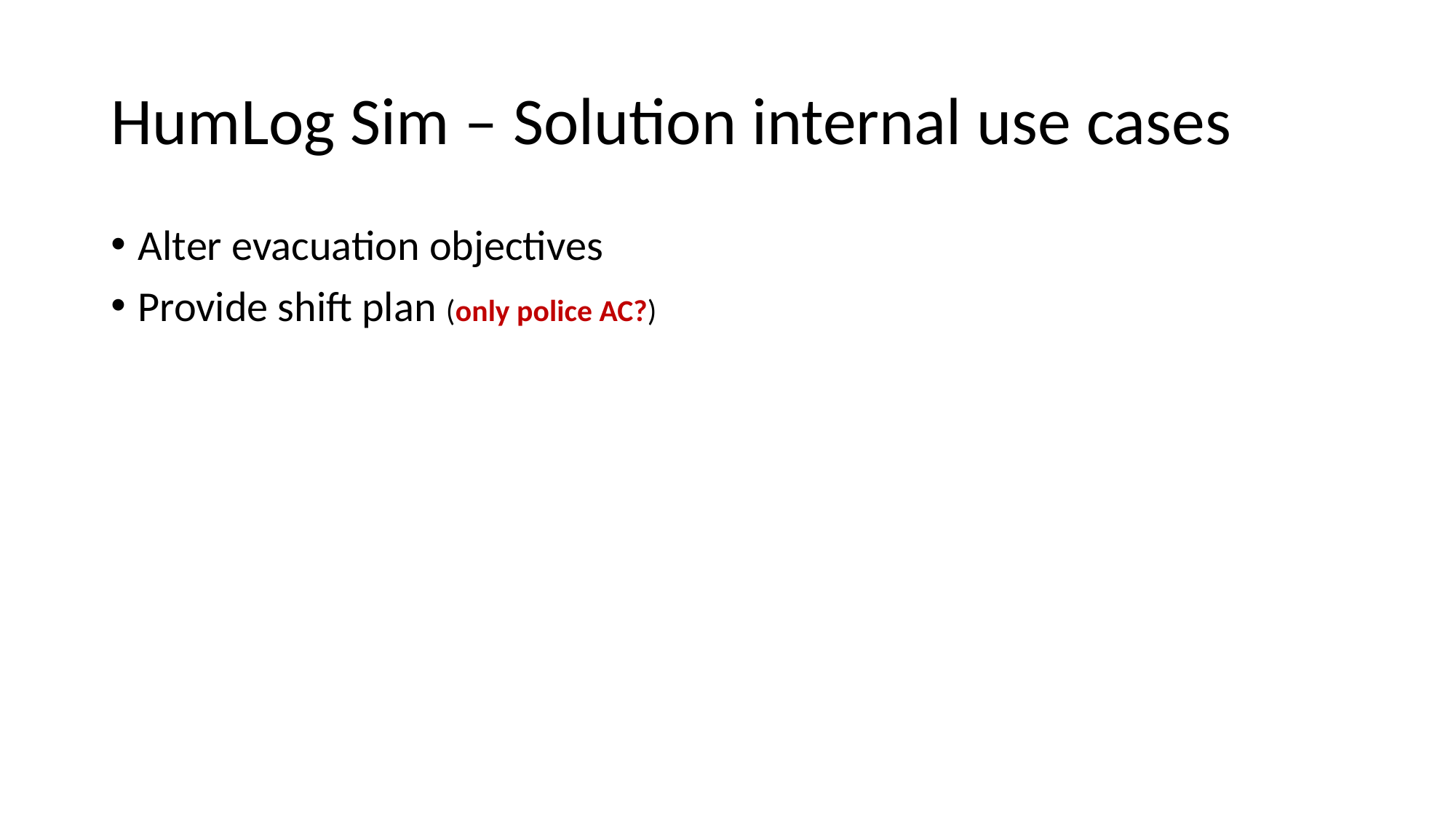

# HumLog Sim – Solution internal use cases
Alter evacuation objectives
Provide shift plan (only police AC?)